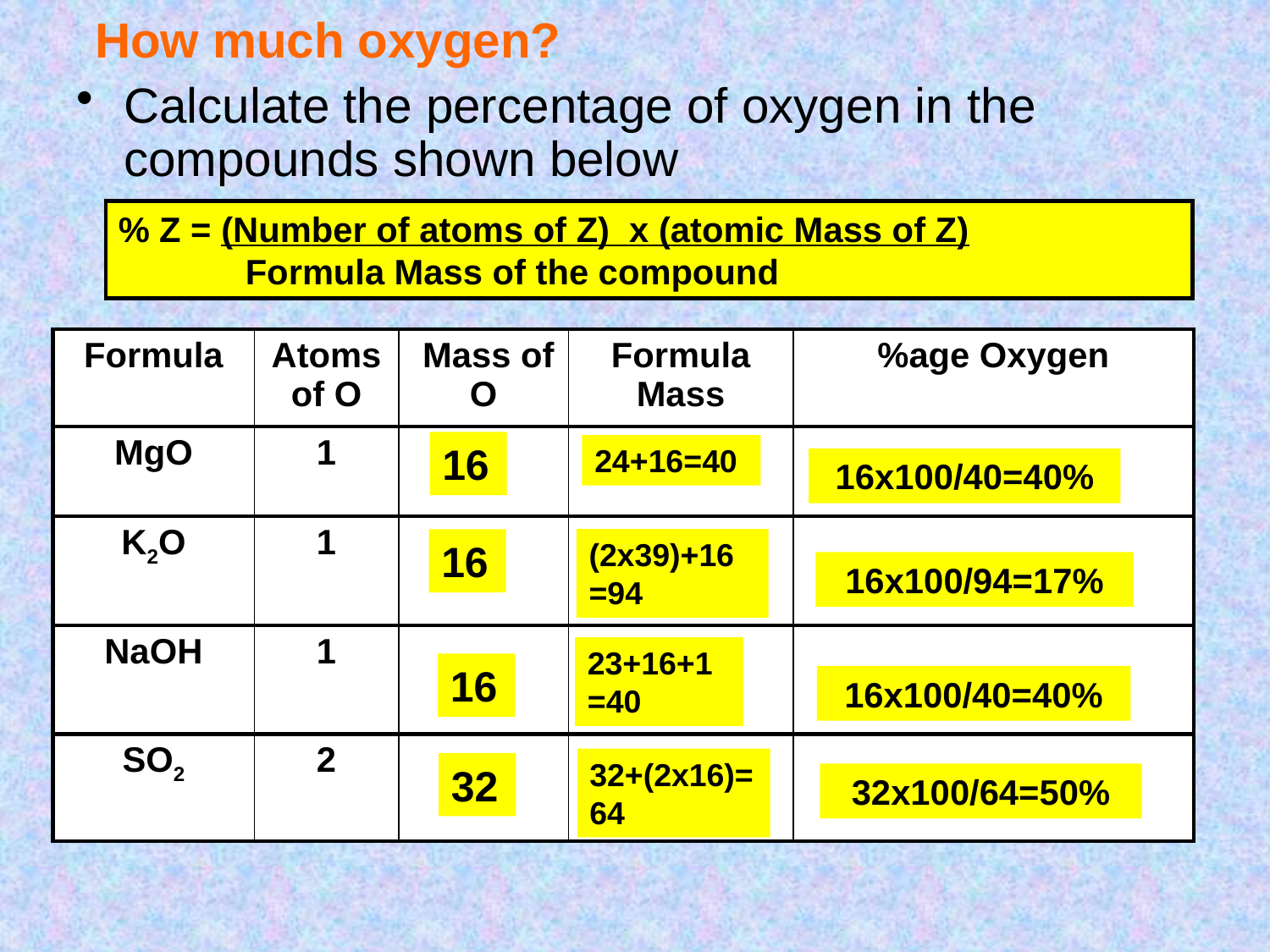

# How much oxygen?
Calculate the percentage of oxygen in the compounds shown below
% Z = (Number of atoms of Z)  x (atomic Mass of Z)			Formula Mass of the compound
| Formula | Atoms of O | Mass of O | Formula Mass | %age Oxygen |
| --- | --- | --- | --- | --- |
| MgO | 1 |  |  |  |
| K2O | 1 |  |  |  |
| NaOH | 1 |  |  |  |
| SO2 | 2 |  |  |  |
16
24+16=40
16x100/40=40%
(2x39)+16 =94
16
16x100/94=17%
23+16+1=40
16
16x100/40=40%
32+(2x16)=64
32
32x100/64=50%